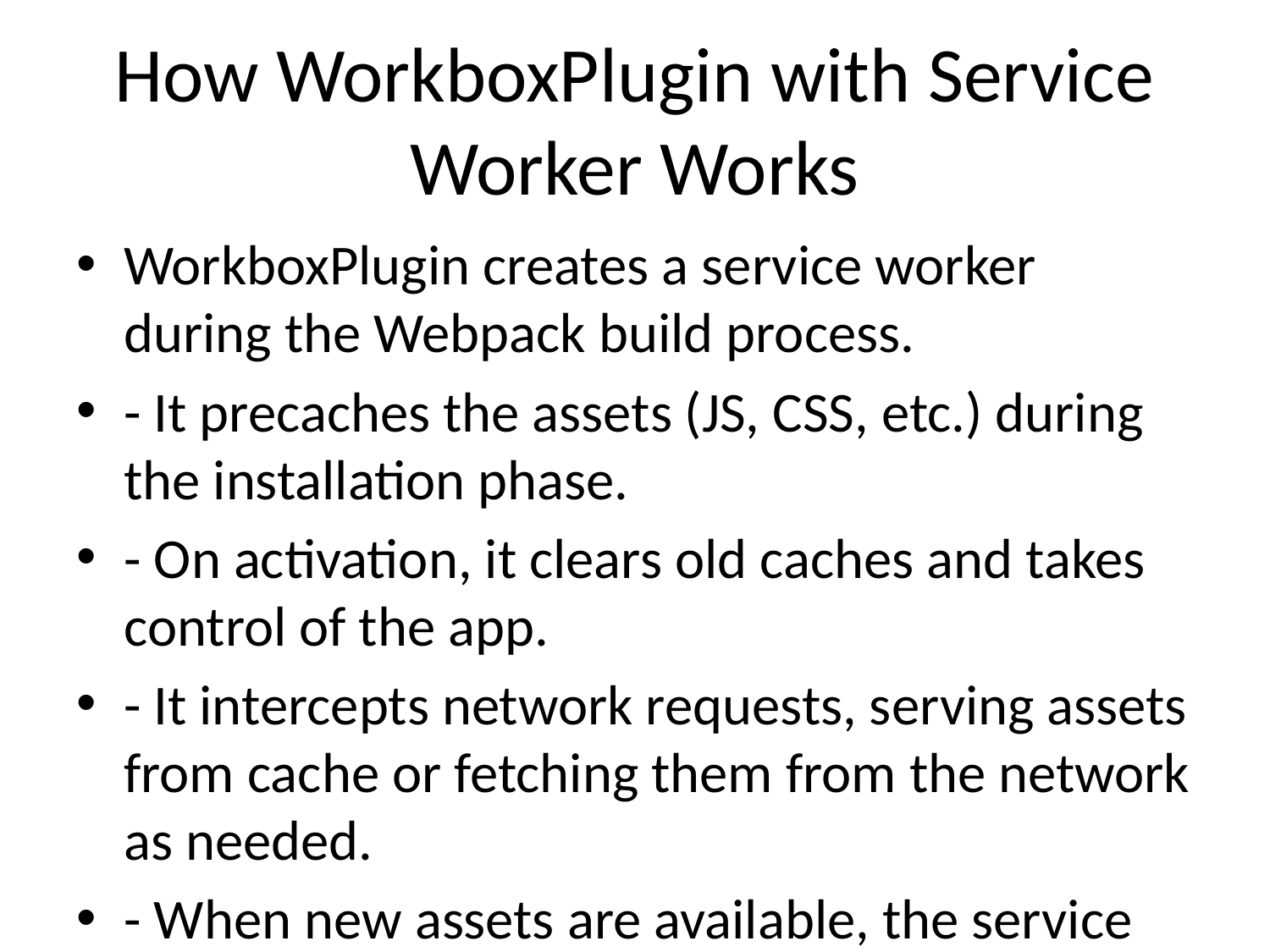

# How WorkboxPlugin with Service Worker Works
WorkboxPlugin creates a service worker during the Webpack build process.
- It precaches the assets (JS, CSS, etc.) during the installation phase.
- On activation, it clears old caches and takes control of the app.
- It intercepts network requests, serving assets from cache or fetching them from the network as needed.
- When new assets are available, the service worker updates the cache in the background.